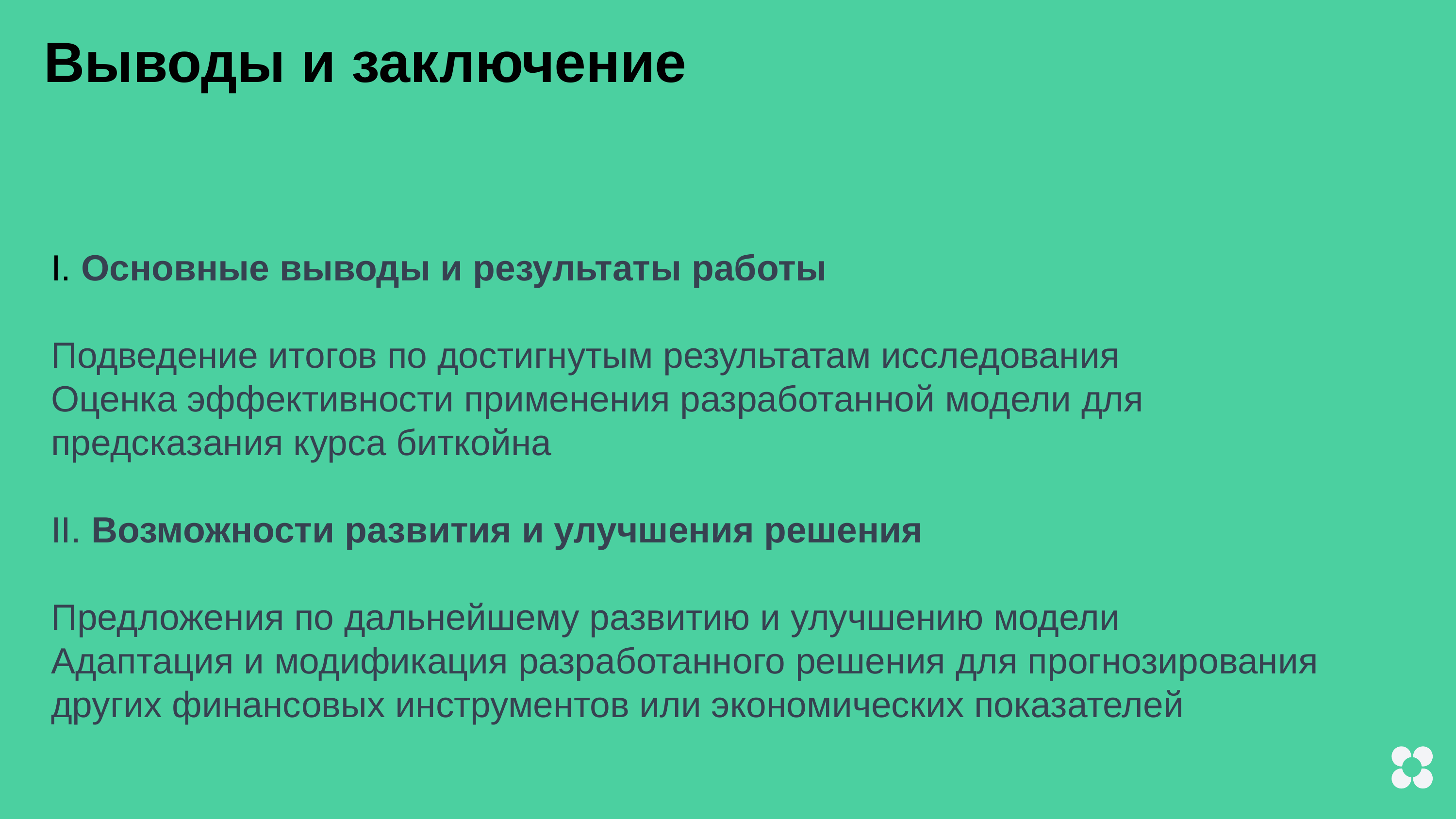

Выводы и заключение

I. Основные выводы и результаты работы

Подведение итогов по достигнутым результатам исследования
Оценка эффективности применения разработанной модели для предсказания курса биткойна

II. Возможности развития и улучшения решения

Предложения по дальнейшему развитию и улучшению модели
Адаптация и модификация разработанного решения для прогнозирования других финансовых инструментов или экономических показателей